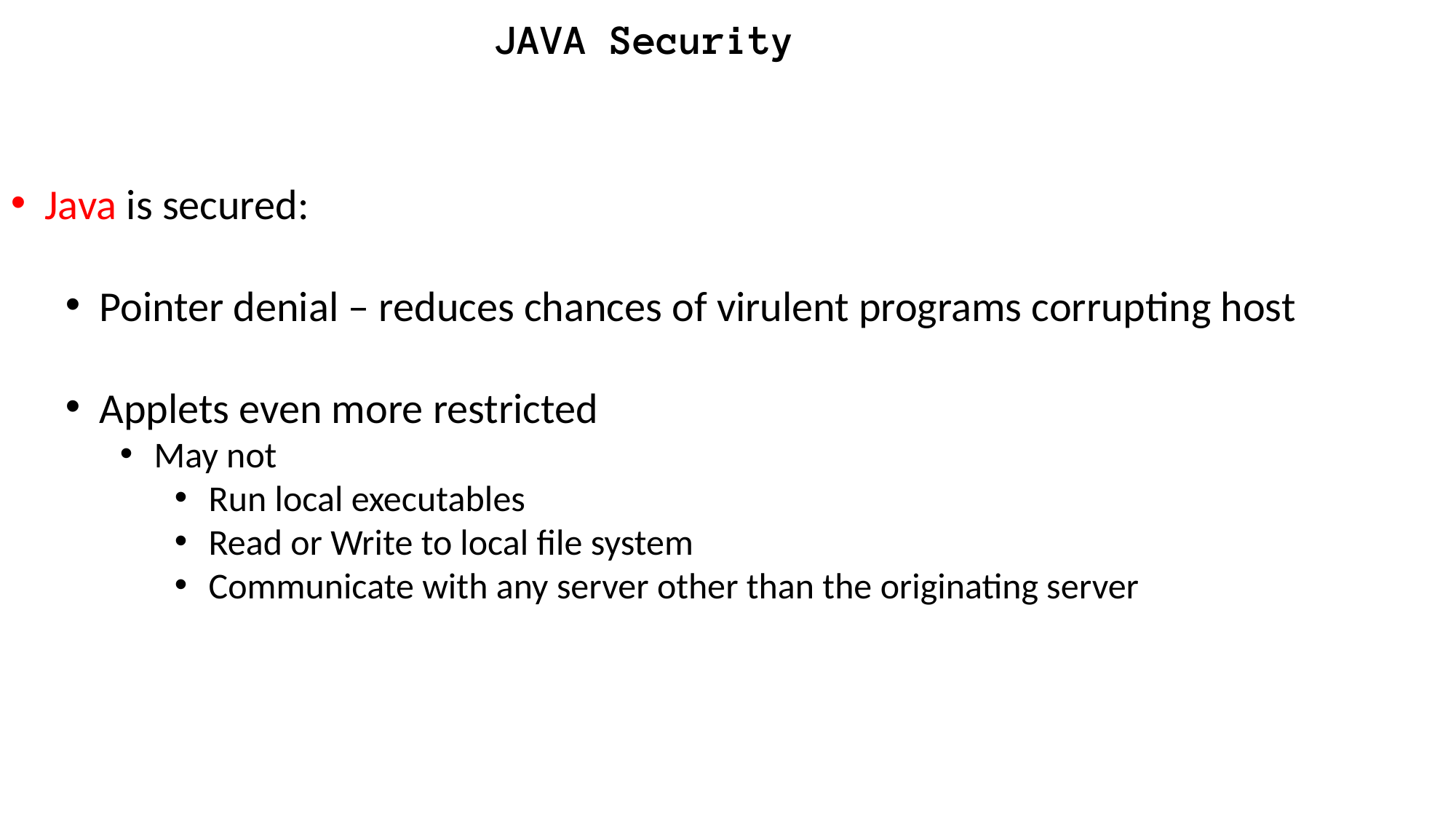

JAVA Security
Java is secured:

Pointer denial – reduces chances of virulent programs corrupting host

Applets even more restricted
May not
Run local executables
Read or Write to local file system
Communicate with any server other than the originating server